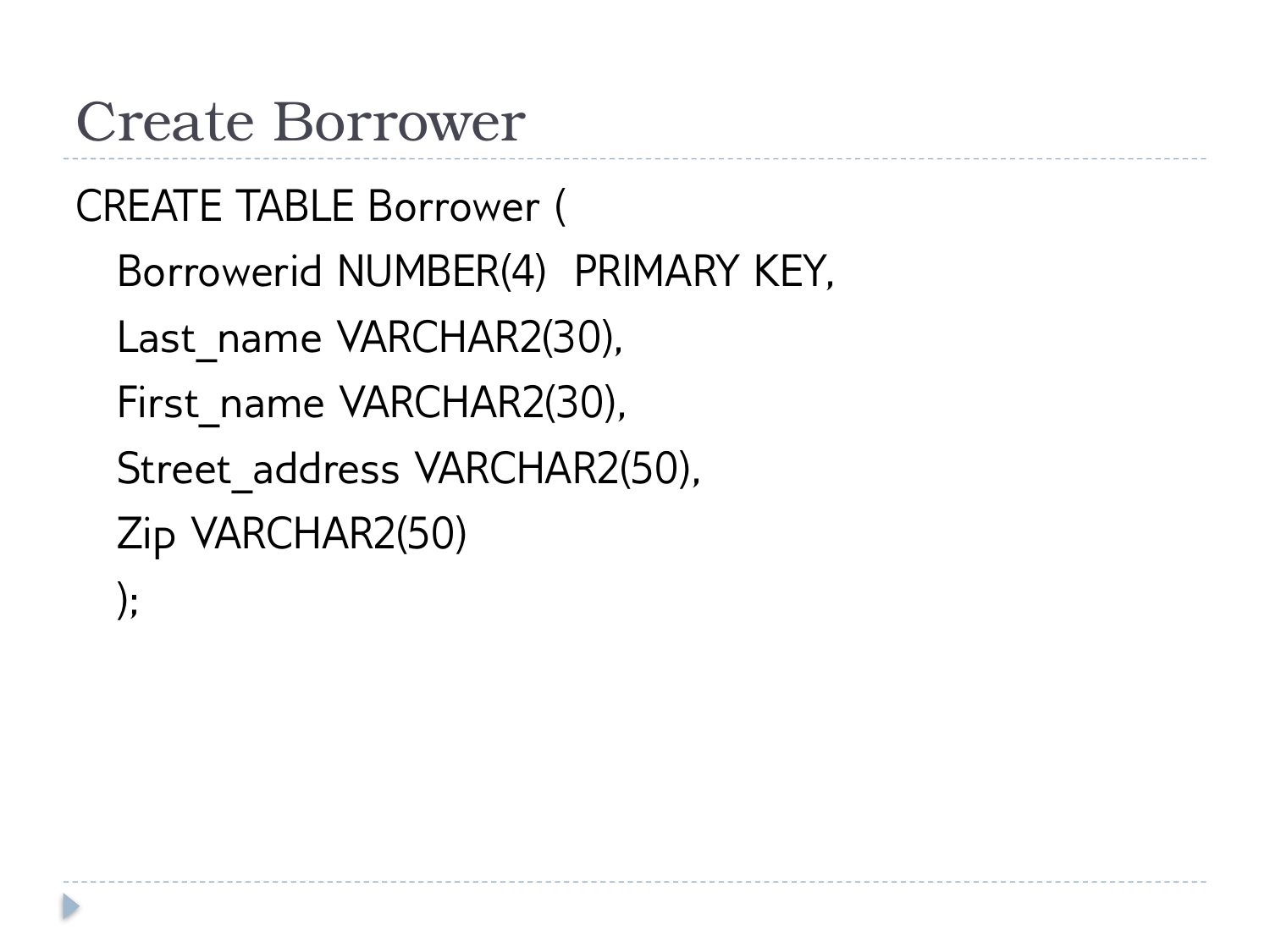

# Create Borrower
CREATE TABLE Borrower (
   Borrowerid NUMBER(4)  PRIMARY KEY,
   Last_name VARCHAR2(30),
   First_name VARCHAR2(30),
   Street_address VARCHAR2(50),
   Zip VARCHAR2(50)
   );